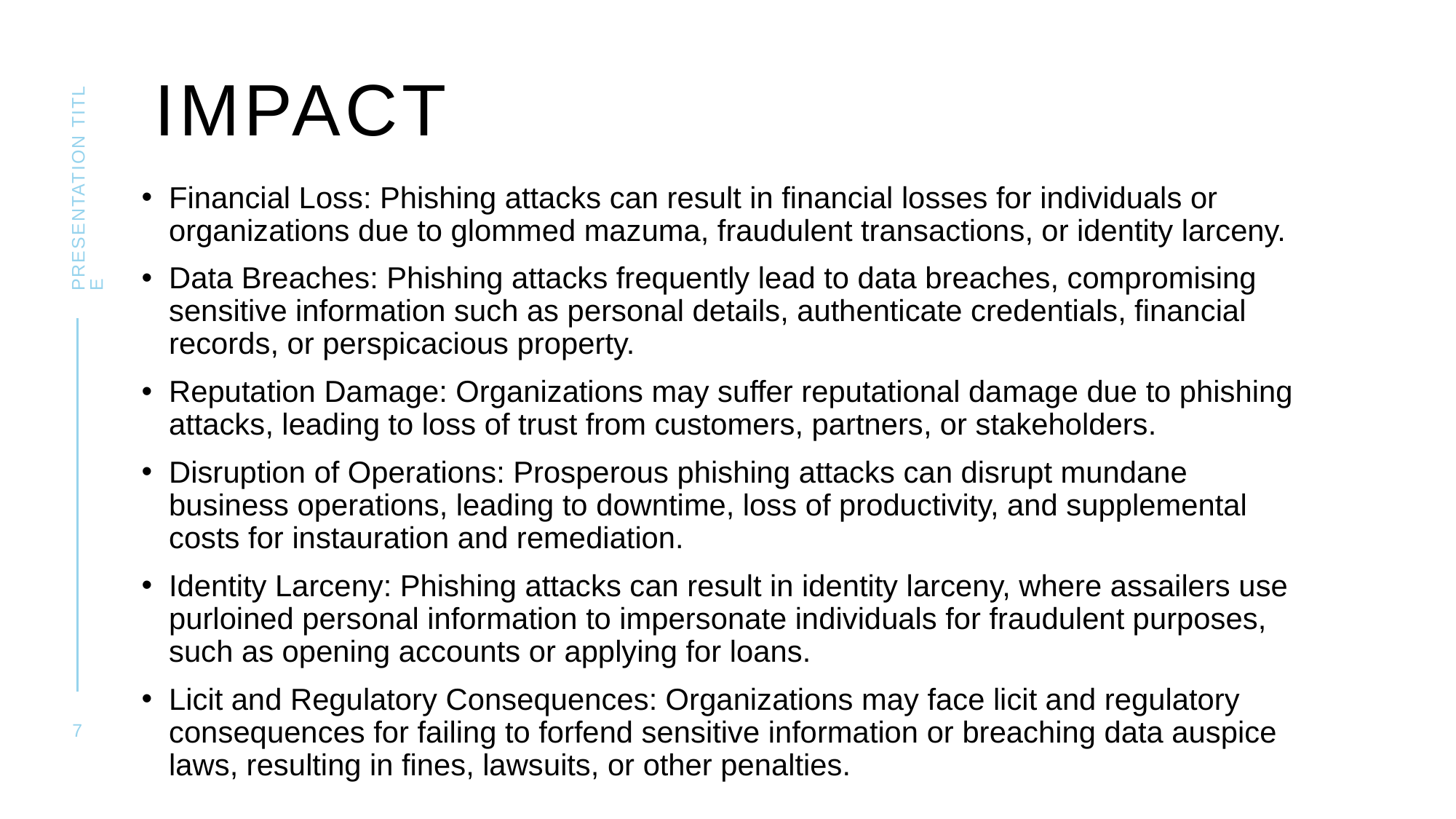

# Impact
presentation title
Financial Loss: Phishing attacks can result in financial losses for individuals or organizations due to glommed mazuma, fraudulent transactions, or identity larceny.
Data Breaches: Phishing attacks frequently lead to data breaches, compromising sensitive information such as personal details, authenticate credentials, financial records, or perspicacious property.
Reputation Damage: Organizations may suffer reputational damage due to phishing attacks, leading to loss of trust from customers, partners, or stakeholders.
Disruption of Operations: Prosperous phishing attacks can disrupt mundane business operations, leading to downtime, loss of productivity, and supplemental costs for instauration and remediation.
Identity Larceny: Phishing attacks can result in identity larceny, where assailers use purloined personal information to impersonate individuals for fraudulent purposes, such as opening accounts or applying for loans.
Licit and Regulatory Consequences: Organizations may face licit and regulatory consequences for failing to forfend sensitive information or breaching data auspice laws, resulting in fines, lawsuits, or other penalties.
7